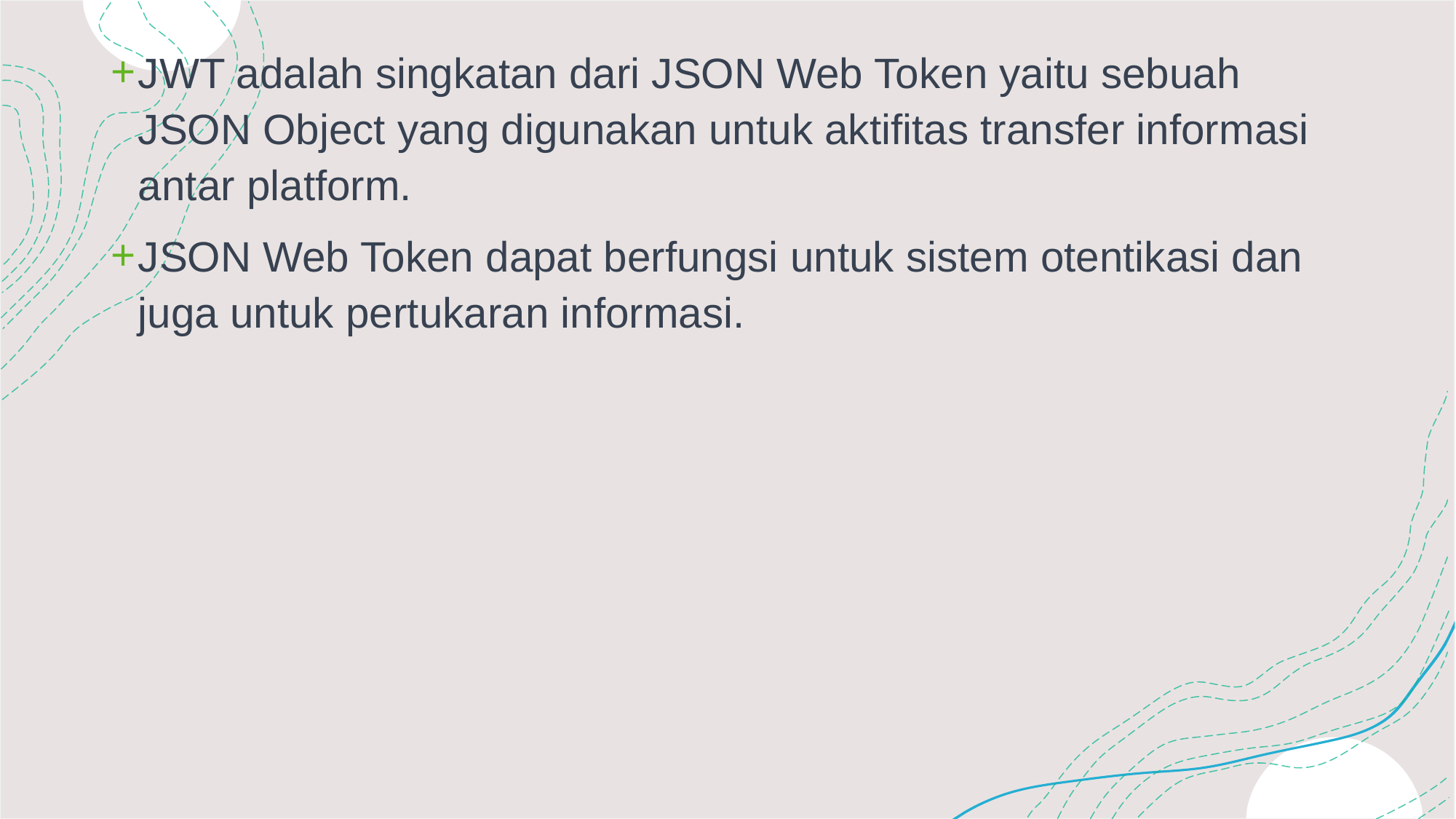

JWT adalah singkatan dari JSON Web Token yaitu sebuah JSON Object yang digunakan untuk aktifitas transfer informasi antar platform.
JSON Web Token dapat berfungsi untuk sistem otentikasi dan juga untuk pertukaran informasi.